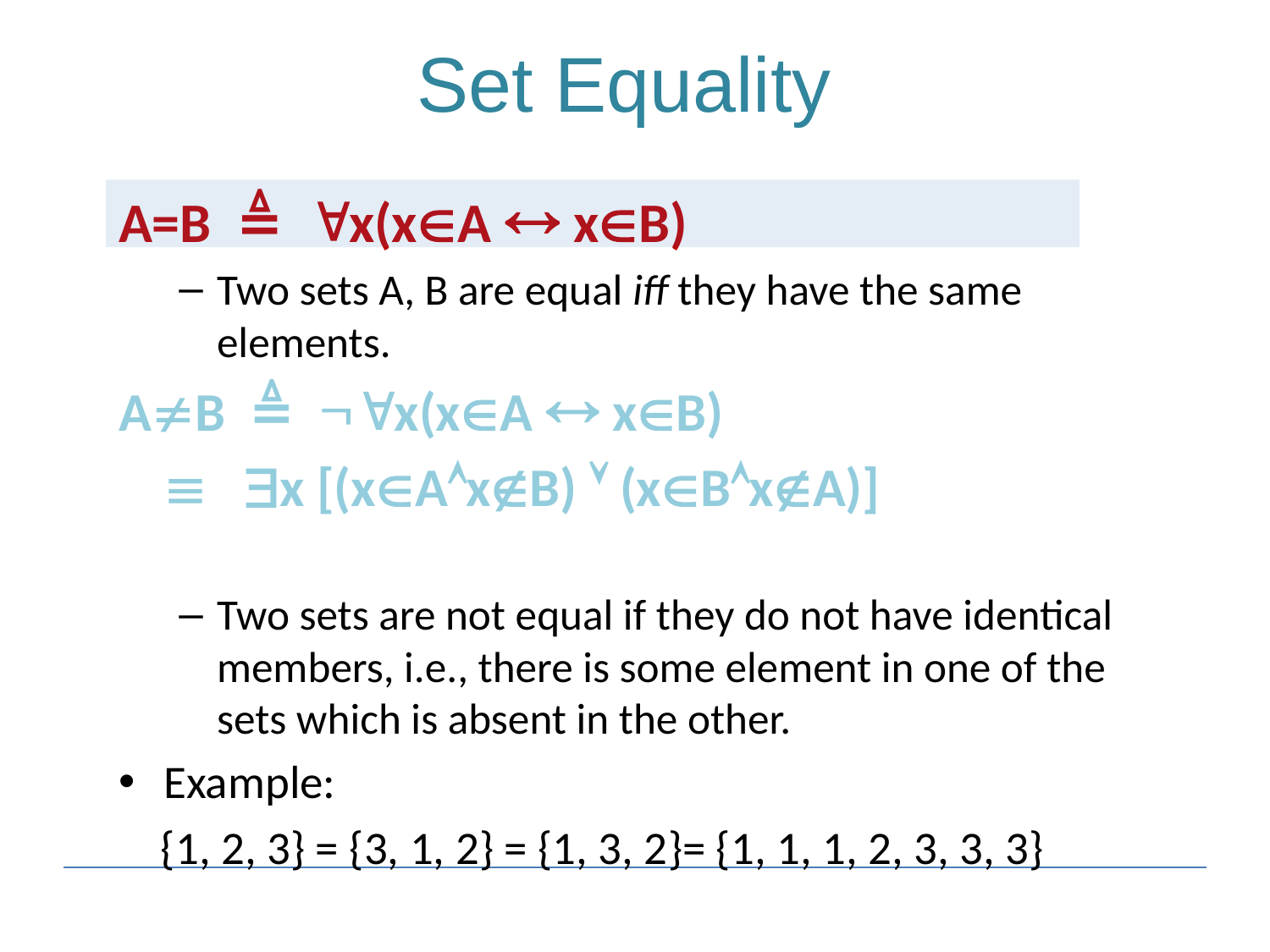

# Set Equality
A=B  ≜  ∀x(x∈A ↔ x∈B)
Two sets A, B are equal iff they have the same elements.
A≠B  ≜  ¬∀x(x∈A ↔ x∈B)
		≡   ∃x [(x∈A∧x∉B) ∨ (x∈B∧x∉A)]

Two sets are not equal if they do not have identical members, i.e., there is some element in one of the sets which is absent in the other.
Example:
    {1, 2, 3} = {3, 1, 2} = {1, 3, 2}= {1, 1, 1, 2, 3, 3, 3}